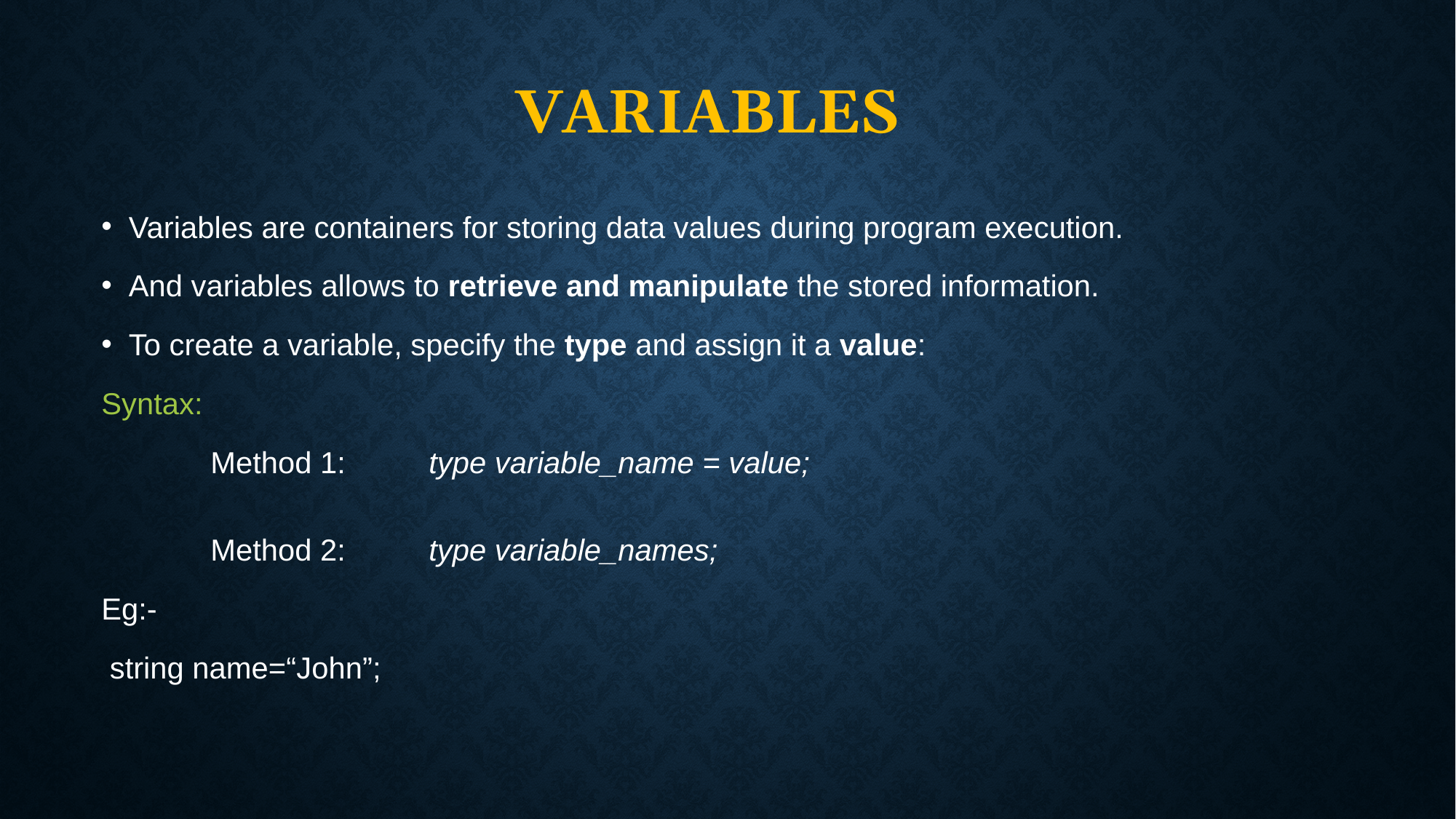

# variables
Variables are containers for storing data values during program execution.
And variables allows to retrieve and manipulate the stored information.
To create a variable, specify the type and assign it a value:
Syntax:
 	Method 1:	type variable_name = value;
	Method 2:	type variable_names;
Eg:-
 string name=“John”;